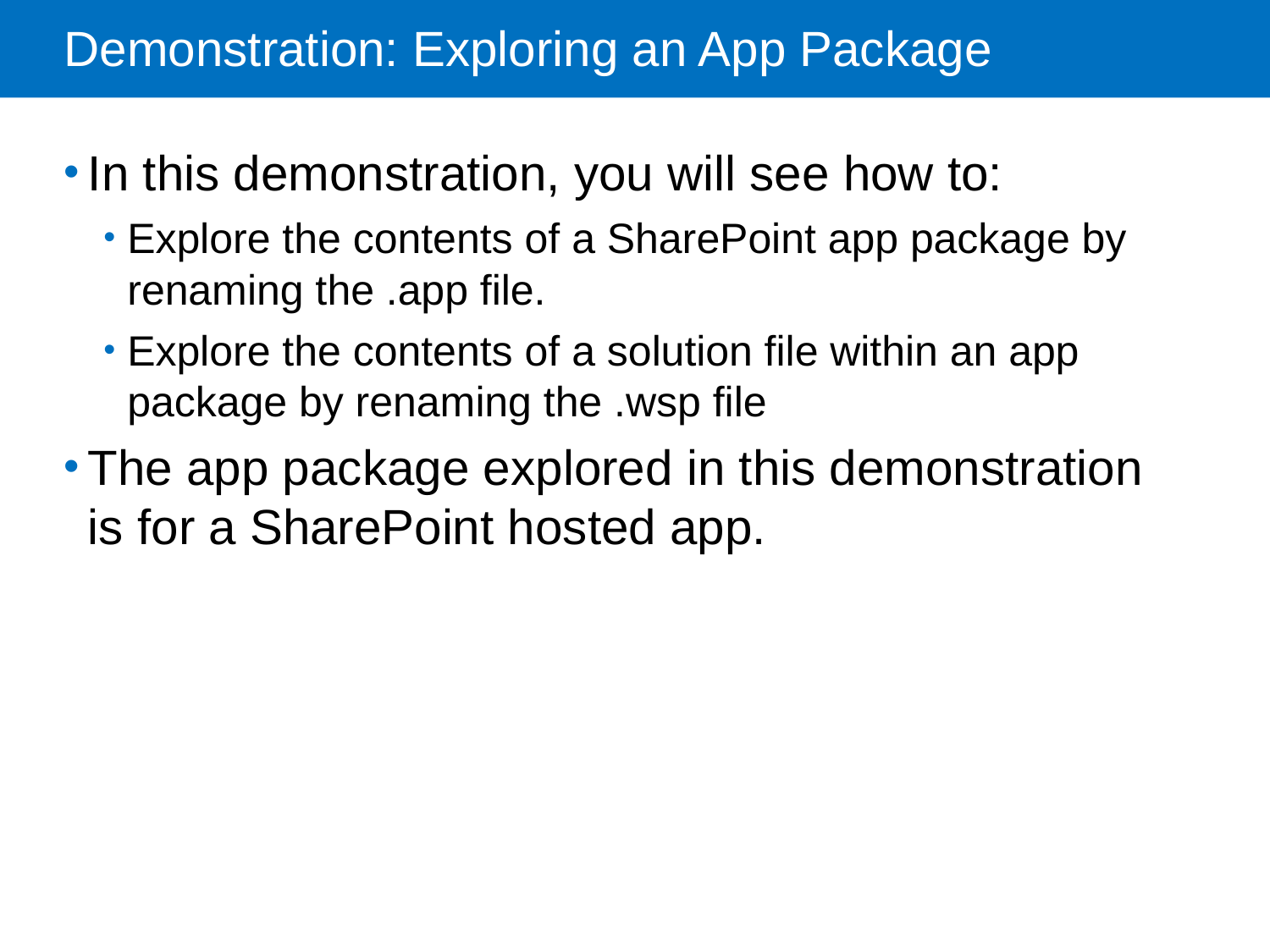

# Demonstration: Exploring an App Package
In this demonstration, you will see how to:
Explore the contents of a SharePoint app package by renaming the .app file.
Explore the contents of a solution file within an app package by renaming the .wsp file
The app package explored in this demonstration is for a SharePoint hosted app.